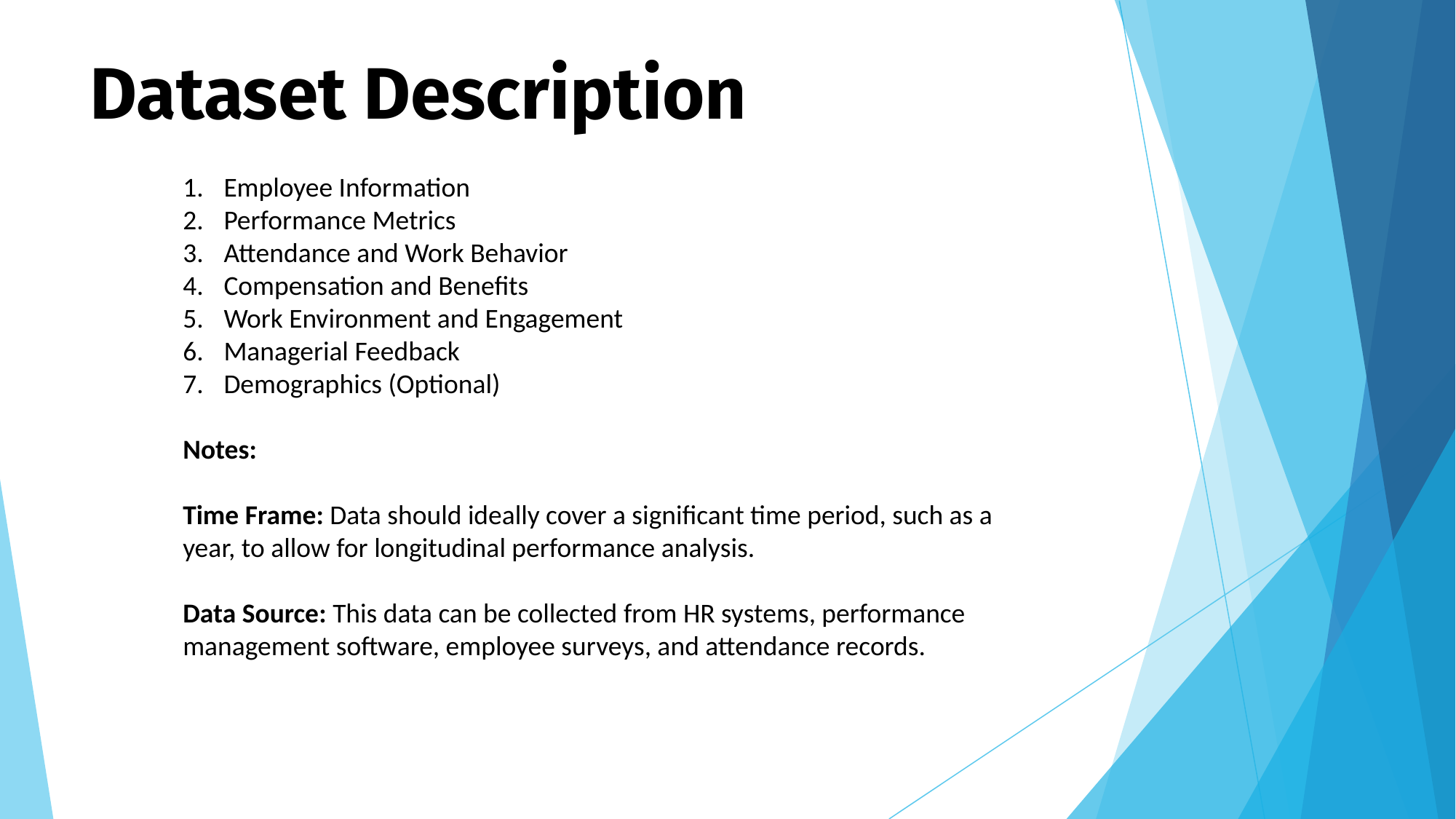

# Dataset Description
Employee Information
Performance Metrics
Attendance and Work Behavior
Compensation and Benefits
Work Environment and Engagement
Managerial Feedback
Demographics (Optional)

Notes:

Time Frame: Data should ideally cover a significant time period, such as a year, to allow for longitudinal performance analysis.

Data Source: This data can be collected from HR systems, performance management software, employee surveys, and attendance records.